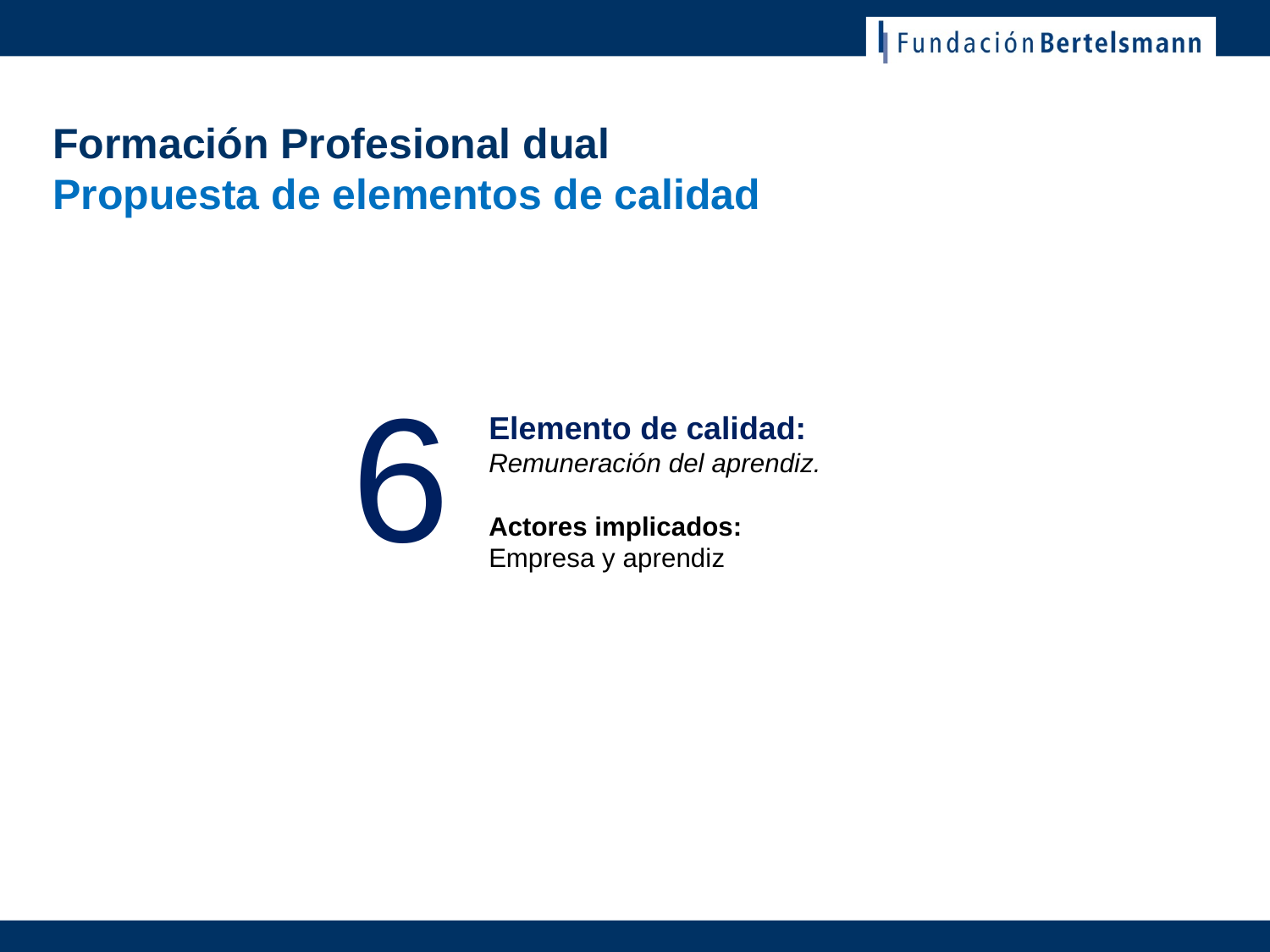

# Formación Profesional dual Propuesta de elementos de calidad

6
Elemento de calidad:
Remuneración del aprendiz.

Actores implicados:
Empresa y aprendiz